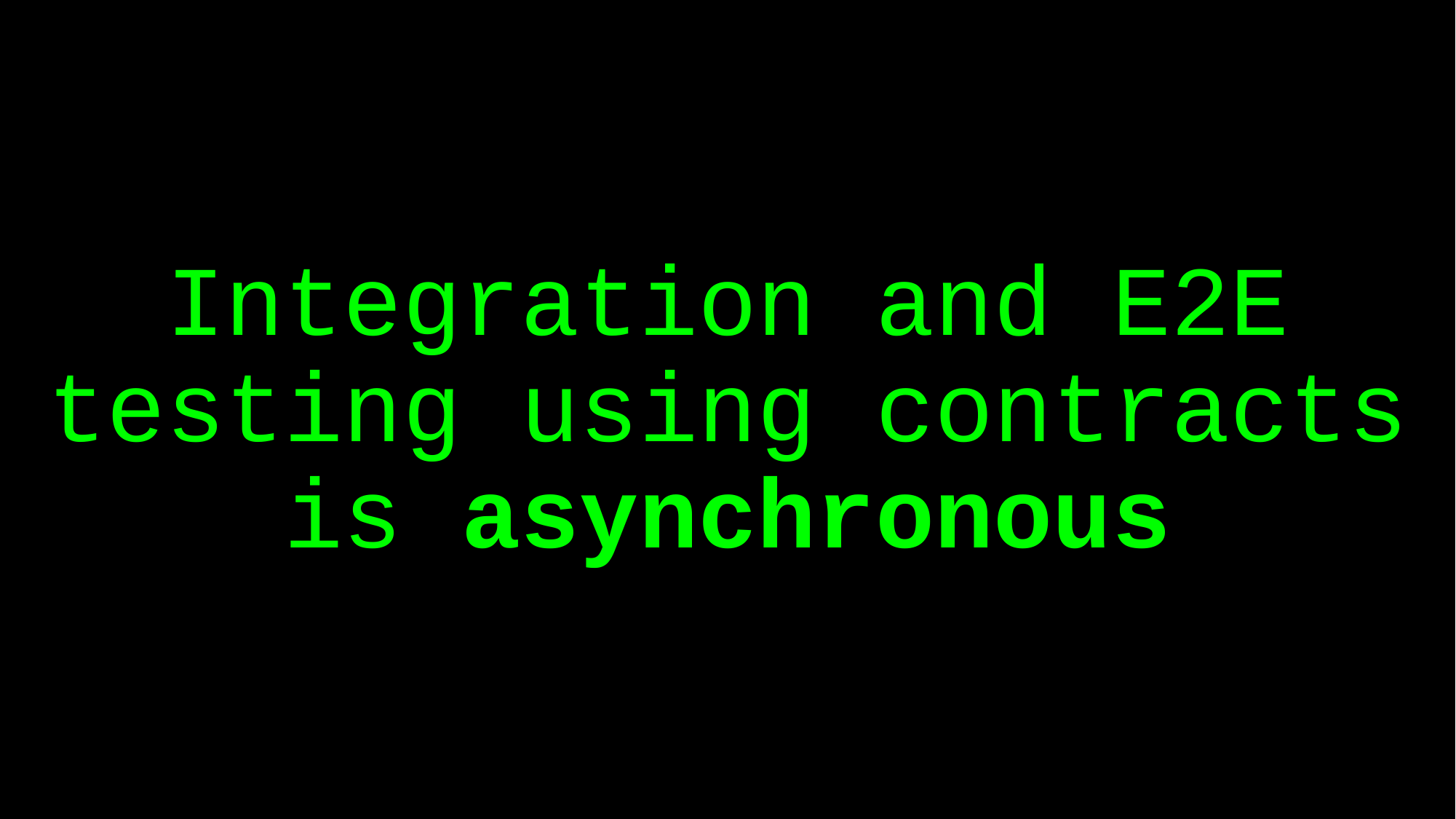

# Integration and E2E testing using contracts is asynchronous